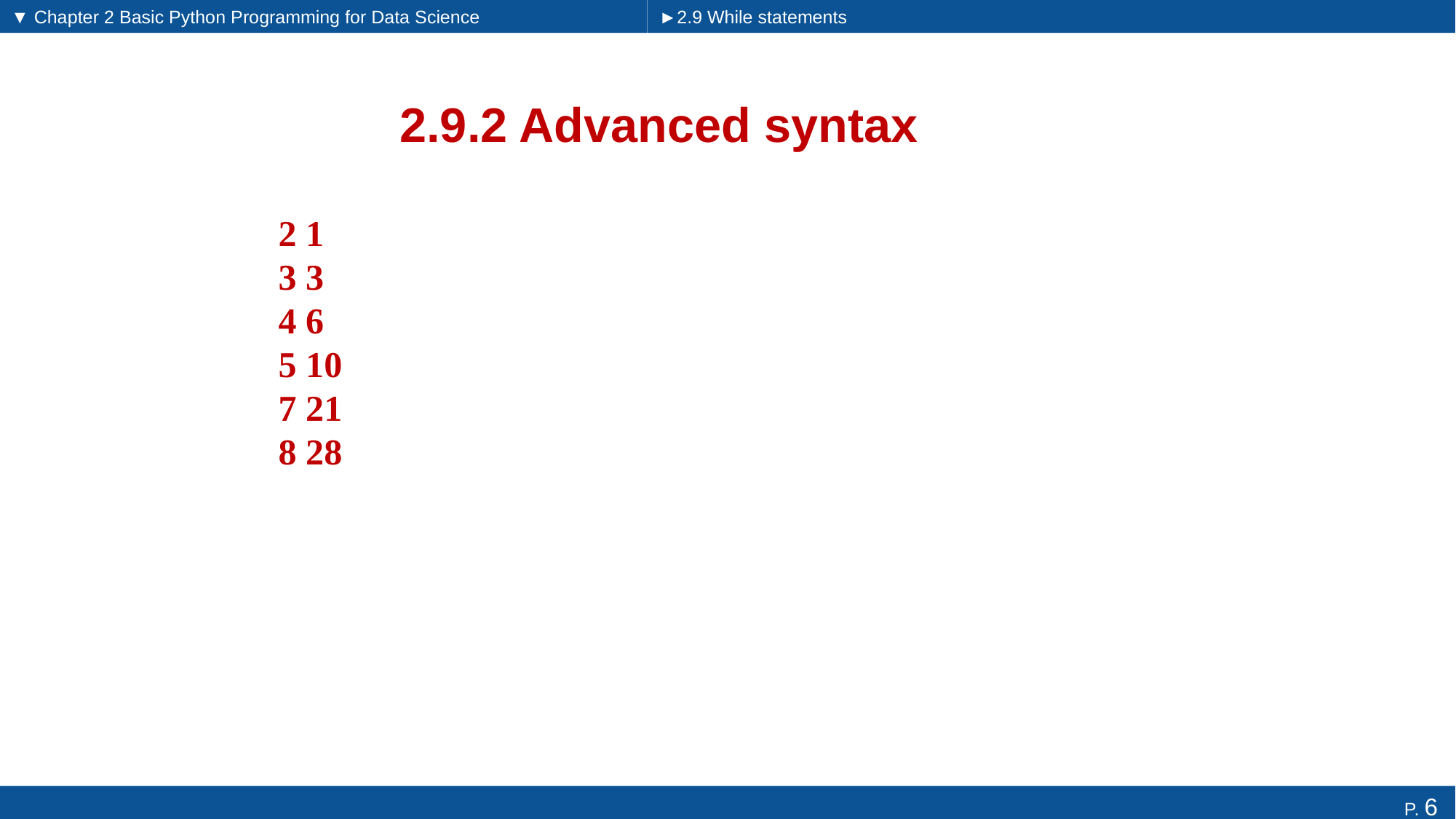

▼ Chapter 2 Basic Python Programming for Data Science
►2.9 While statements

# 2.9.2 Advanced syntax
2 1
3 3
4 6
5 10
7 21
8 28